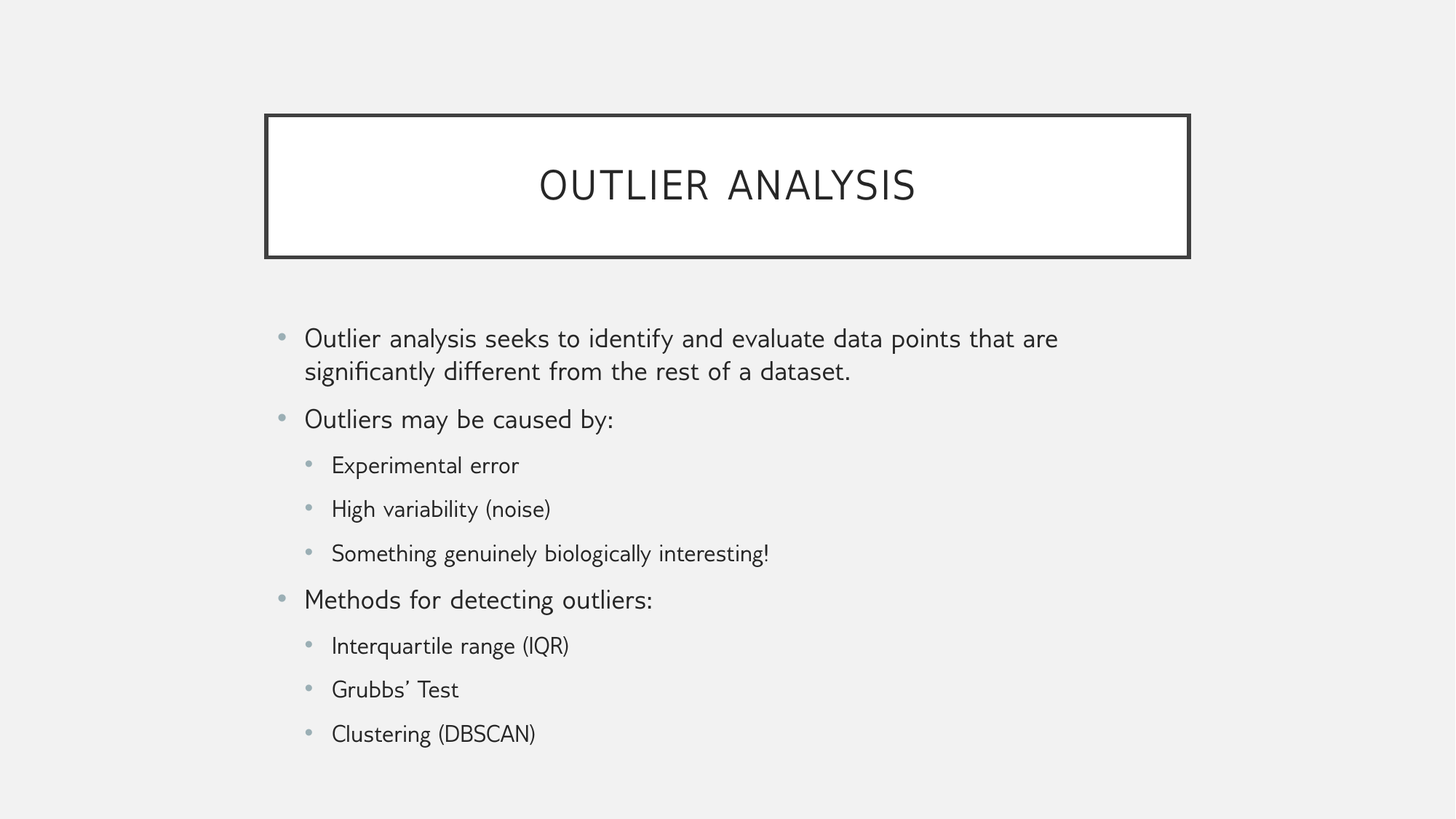

# Outlier Analysis
Outlier analysis seeks to identify and evaluate data points that are significantly different from the rest of a dataset.
Outliers may be caused by:
Experimental error
High variability (noise)
Something genuinely biologically interesting!
Methods for detecting outliers:
Interquartile range (IQR)
Grubbs’ Test
Clustering (DBSCAN)